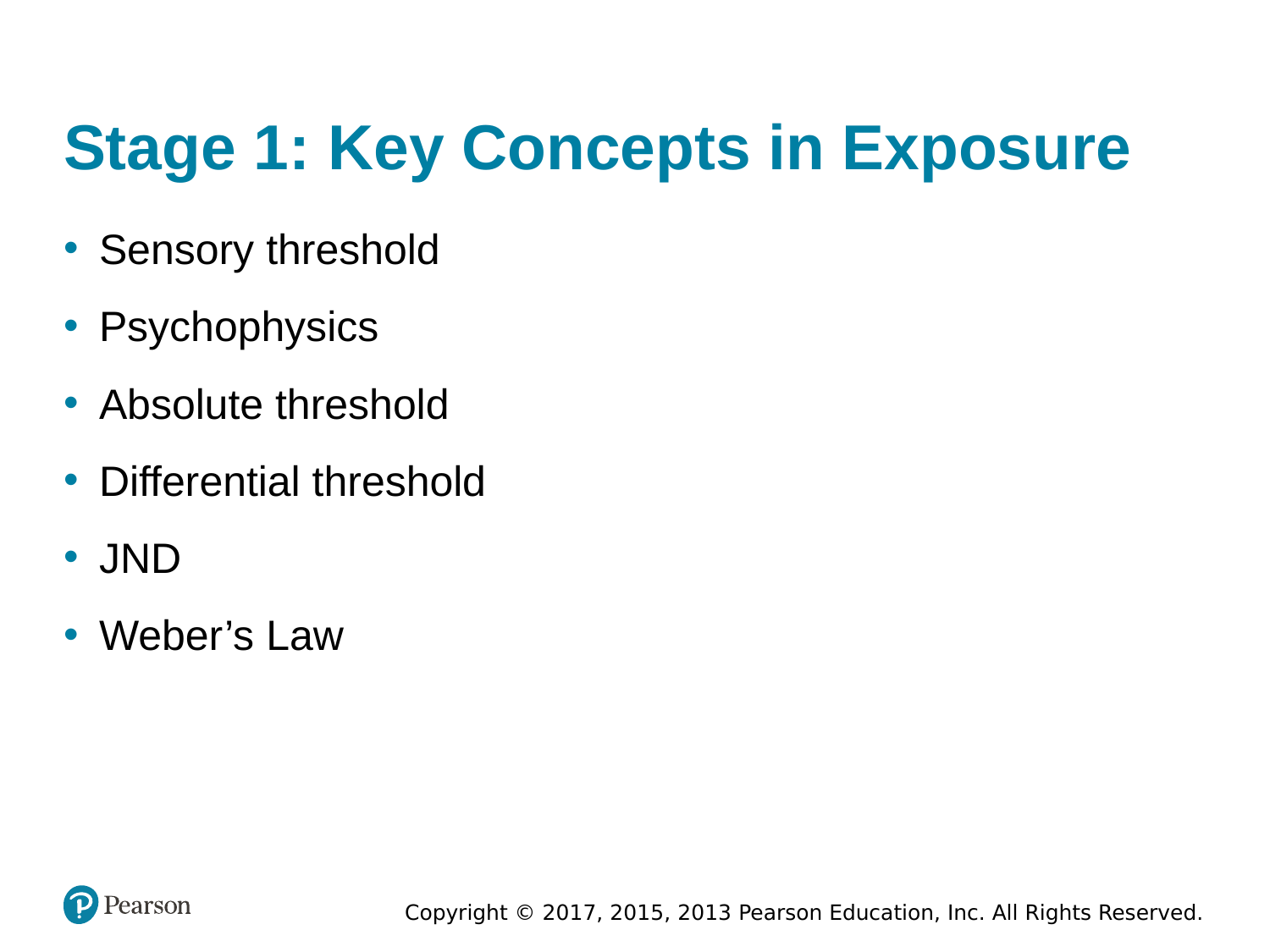

# Stage 1: Key Concepts in Exposure
Sensory threshold
Psychophysics
Absolute threshold
Differential threshold
JND
Weber’s Law